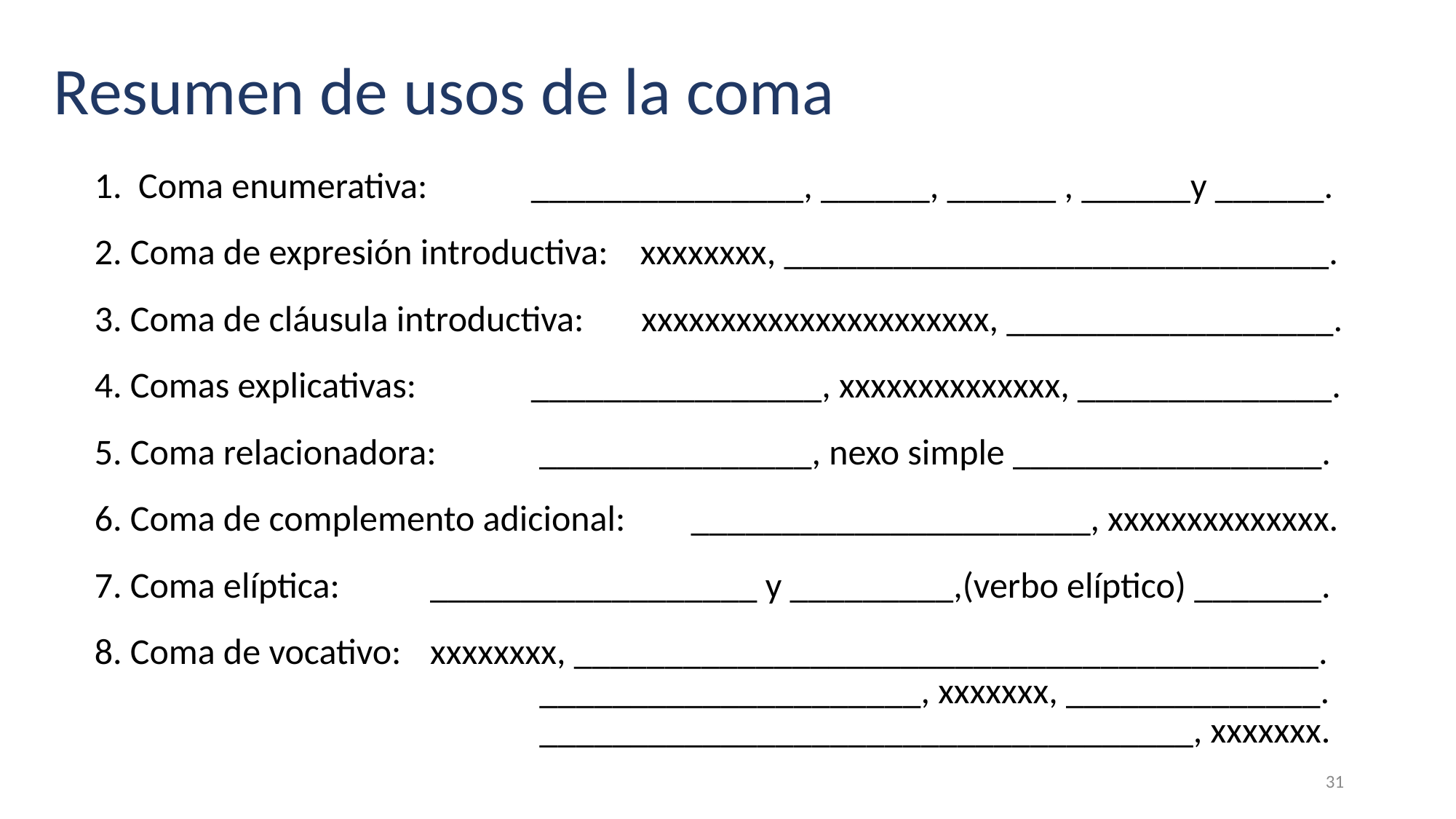

# Resumen de usos de la coma
1.  Coma enumerativa:	_______________, ______, ______ , ______y ______.
2. Coma de expresión introductiva: 	xxxxxxxx, ______________________________.
3. Coma de cláusula introductiva:       xxxxxxxxxxxxxxxxxxxxxx, __________________.
4. Comas explicativas:	 	________________, xxxxxxxxxxxxxx, ______________.
5. Coma relacionadora:	 _______________, nexo simple _________________.
6. Coma de complemento adicional:        ______________________, xxxxxxxxxxxxxx.
7. Coma elíptica:	 __________________ y _________,(verbo elíptico) _______.
8. Coma de vocativo:	 xxxxxxxx, _________________________________________.
				 _____________________, xxxxxxx, ______________.
				 ____________________________________, xxxxxxx.

31